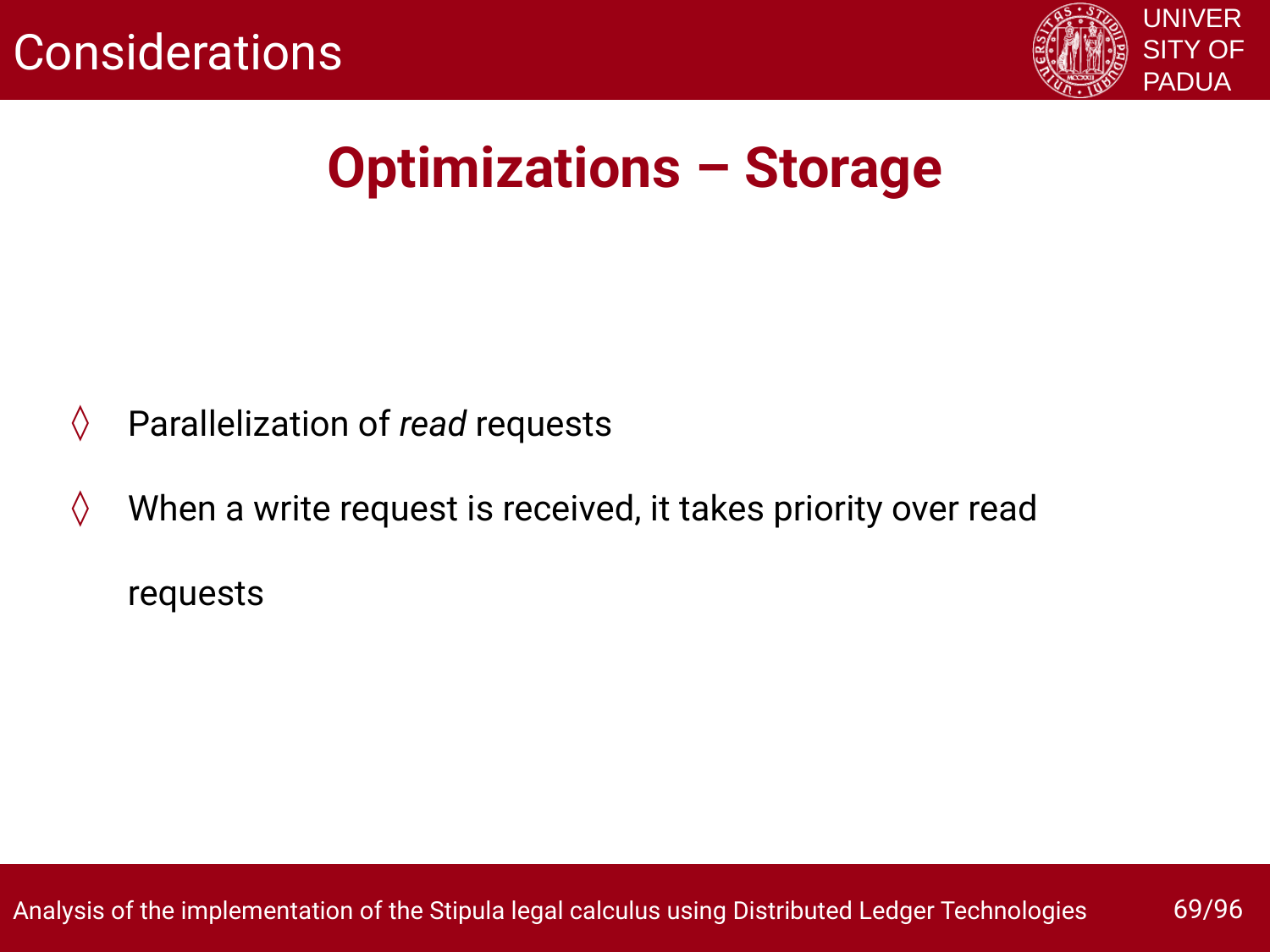

# Considerations
Optimizations – Storage
Parallelization of read requests
When a write request is received, it takes priority over read requests
69/96